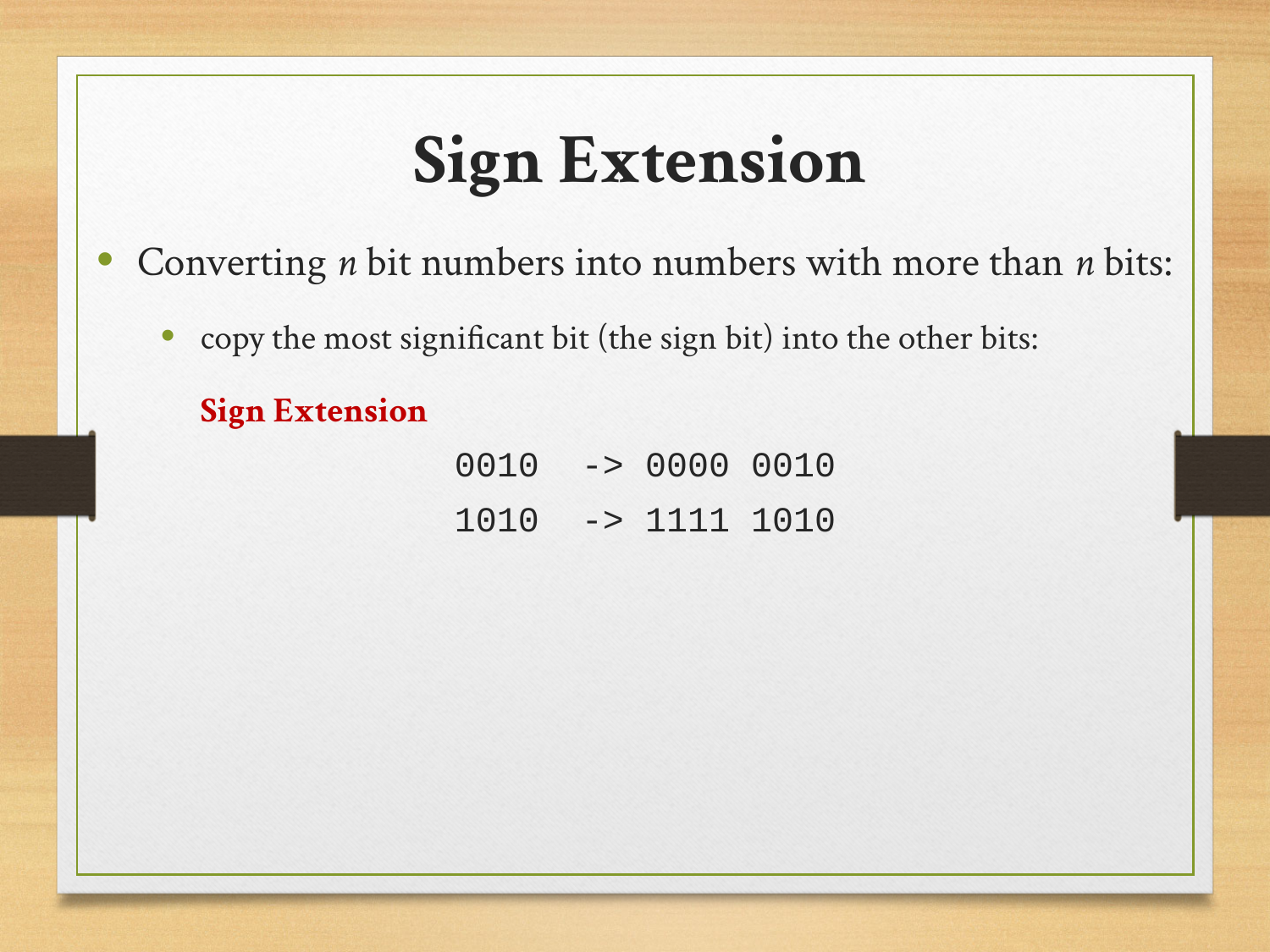

Sign Extension
Converting n bit numbers into numbers with more than n bits:
copy the most significant bit (the sign bit) into the other bits:
	Sign Extension
		0010  -> 0000 0010
		1010  -> 1111 1010